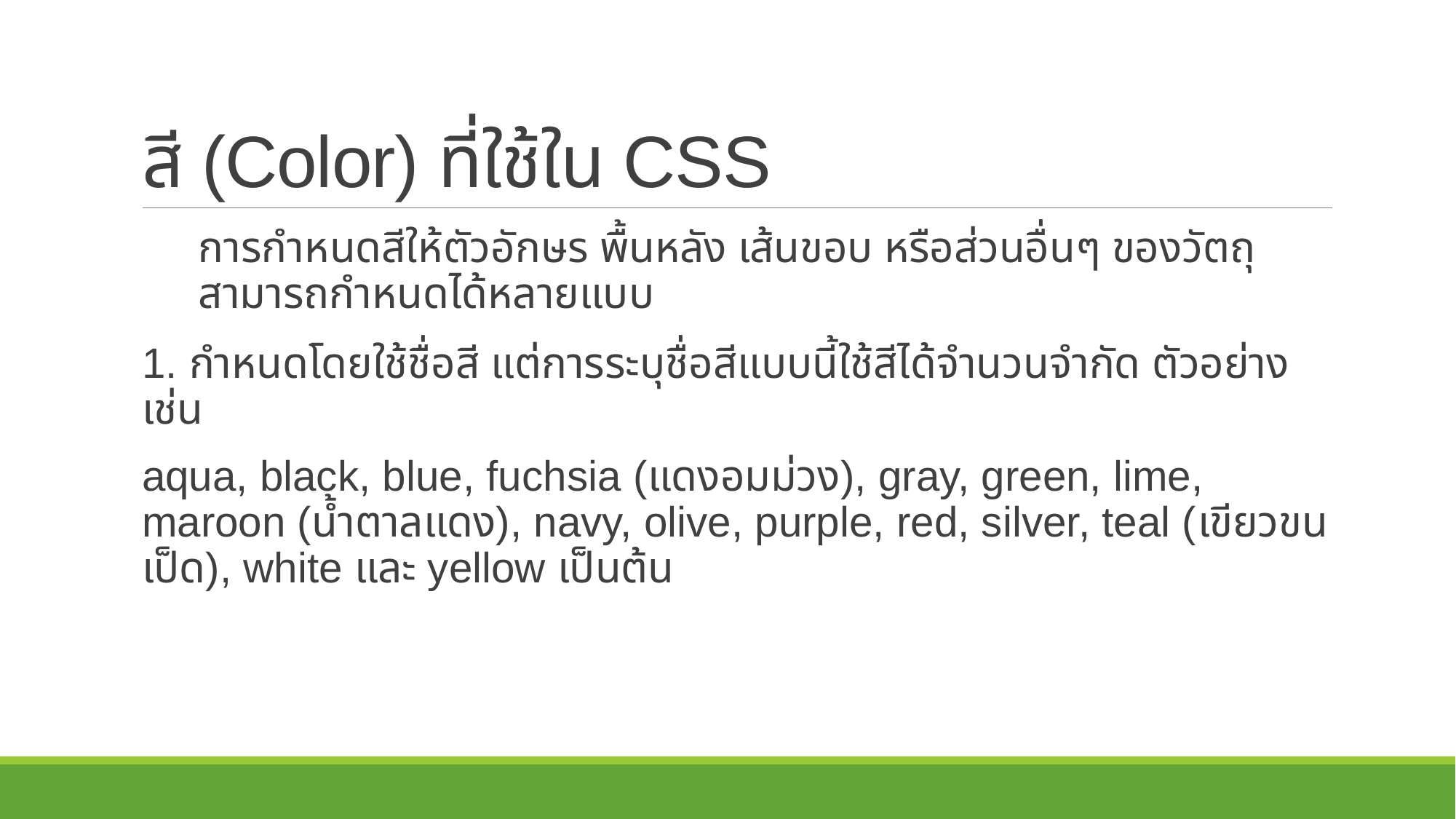

# สี (Color) ที่ใช้ใน CSS
การกำหนดสีให้ตัวอักษร พื้นหลัง เส้นขอบ หรือส่วนอื่นๆ ของวัตถุ สามารถกำหนดได้หลายแบบ
1. กำหนดโดยใช้ชื่อสี แต่การระบุชื่อสีแบบนี้ใช้สีได้จำนวนจำกัด ตัวอย่างเช่น
aqua, black, blue, fuchsia (แดงอมม่วง), gray, green, lime, maroon (น้ำตาลแดง), navy, olive, purple, red, silver, teal (เขียวขนเป็ด), white และ yellow เป็นต้น